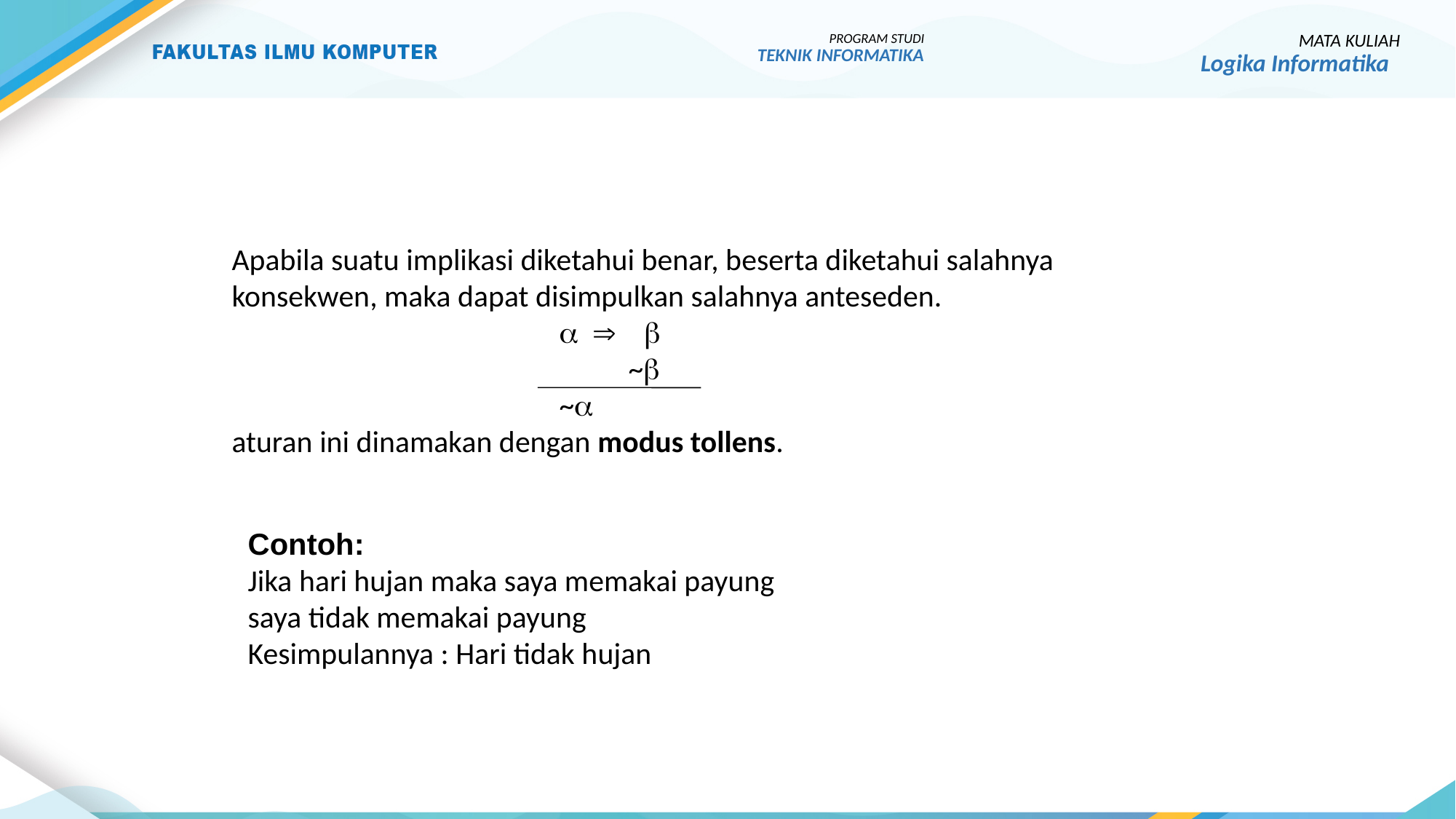

26
PROGRAM STUDI
TEKNIK INFORMATIKA
MATA KULIAH
Logika Informatika
Apabila suatu implikasi diketahui benar, beserta diketahui salahnya konsekwen, maka dapat disimpulkan salahnya anteseden.
			α  ⇒    β
			          ~β
			~α
aturan ini dinamakan dengan modus tollens.

Contoh:
Jika hari hujan maka saya memakai payung
saya tidak memakai payung
Kesimpulannya : Hari tidak hujan